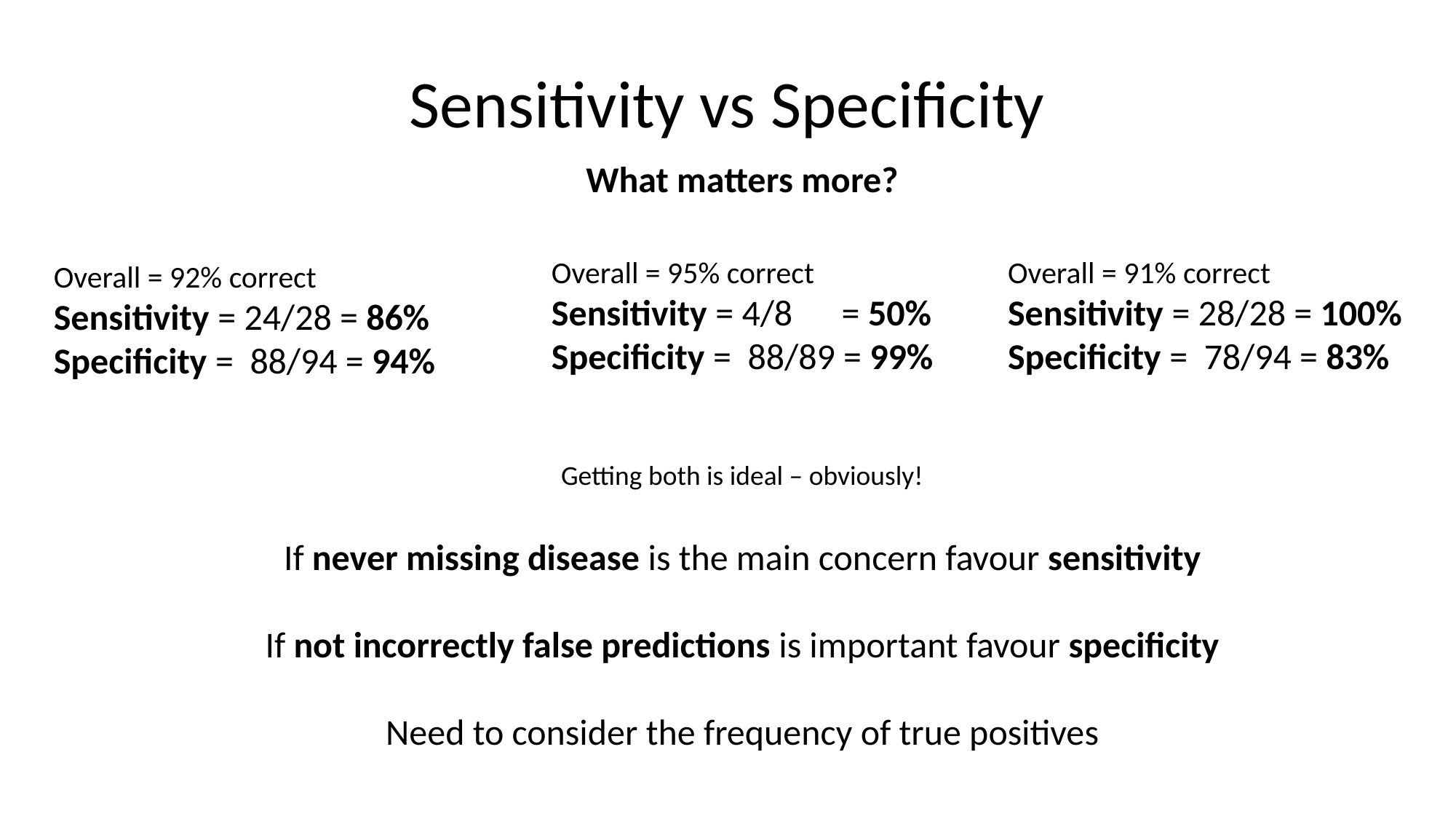

# Sensitivity vs Specificity
What matters more?
Overall = 91% correct
Sensitivity = 28/28 = 100%
Specificity =  78/94 = 83%
Overall = 95% correct
Sensitivity = 4/8      = 50%
Specificity =  88/89 = 99%
Overall = 92% correct
Sensitivity = 24/28 = 86%
Specificity =  88/94 = 94%
Getting both is ideal – obviously!

If never missing disease is the main concern favour sensitivity

If not incorrectly false predictions is important favour specificity

Need to consider the frequency of true positives